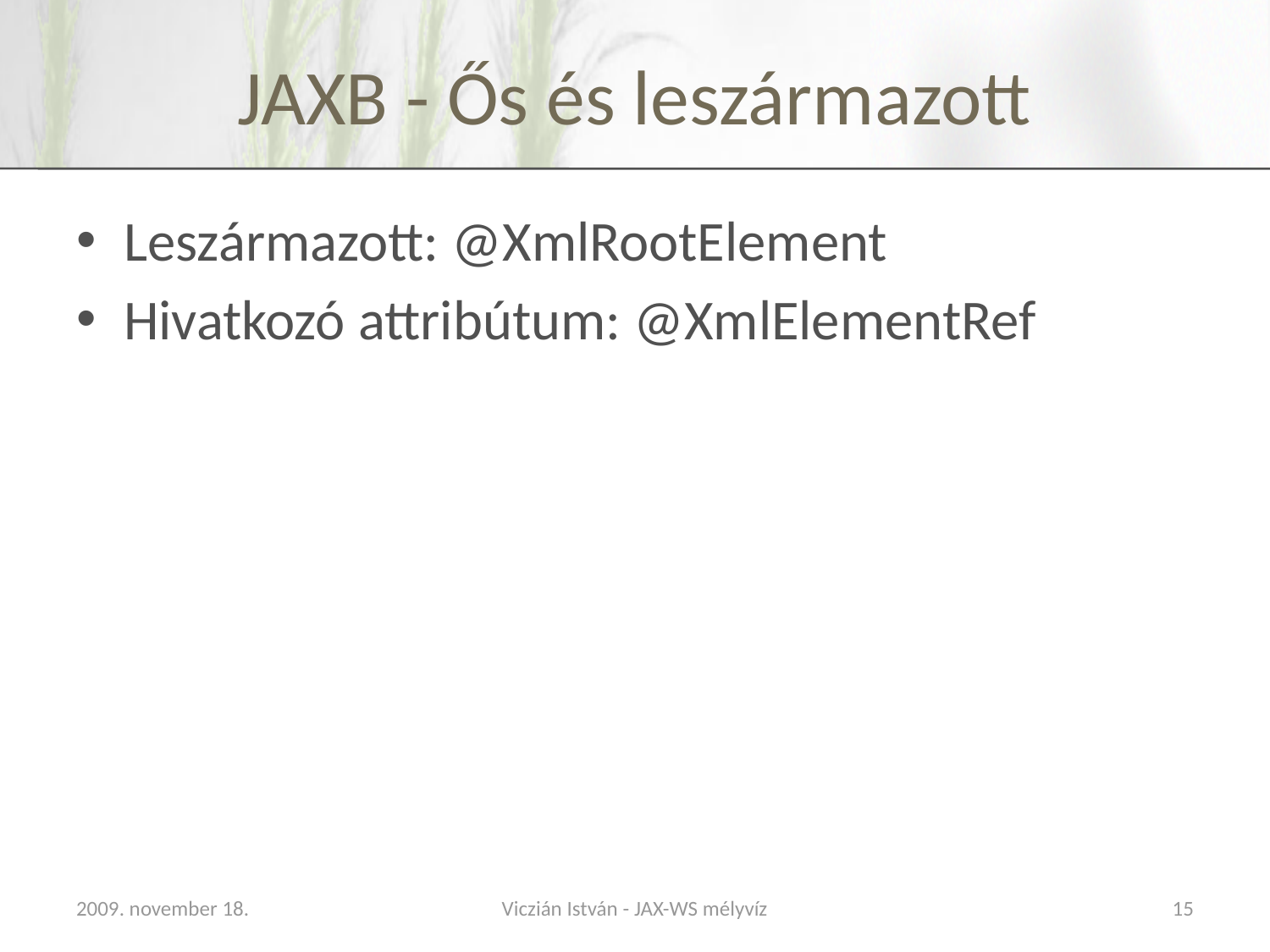

# JAXB - Ős és leszármazott
Leszármazott: @XmlRootElement
Hivatkozó attribútum: @XmlElementRef
2009. november 18.
Viczián István - JAX-WS mélyvíz
15